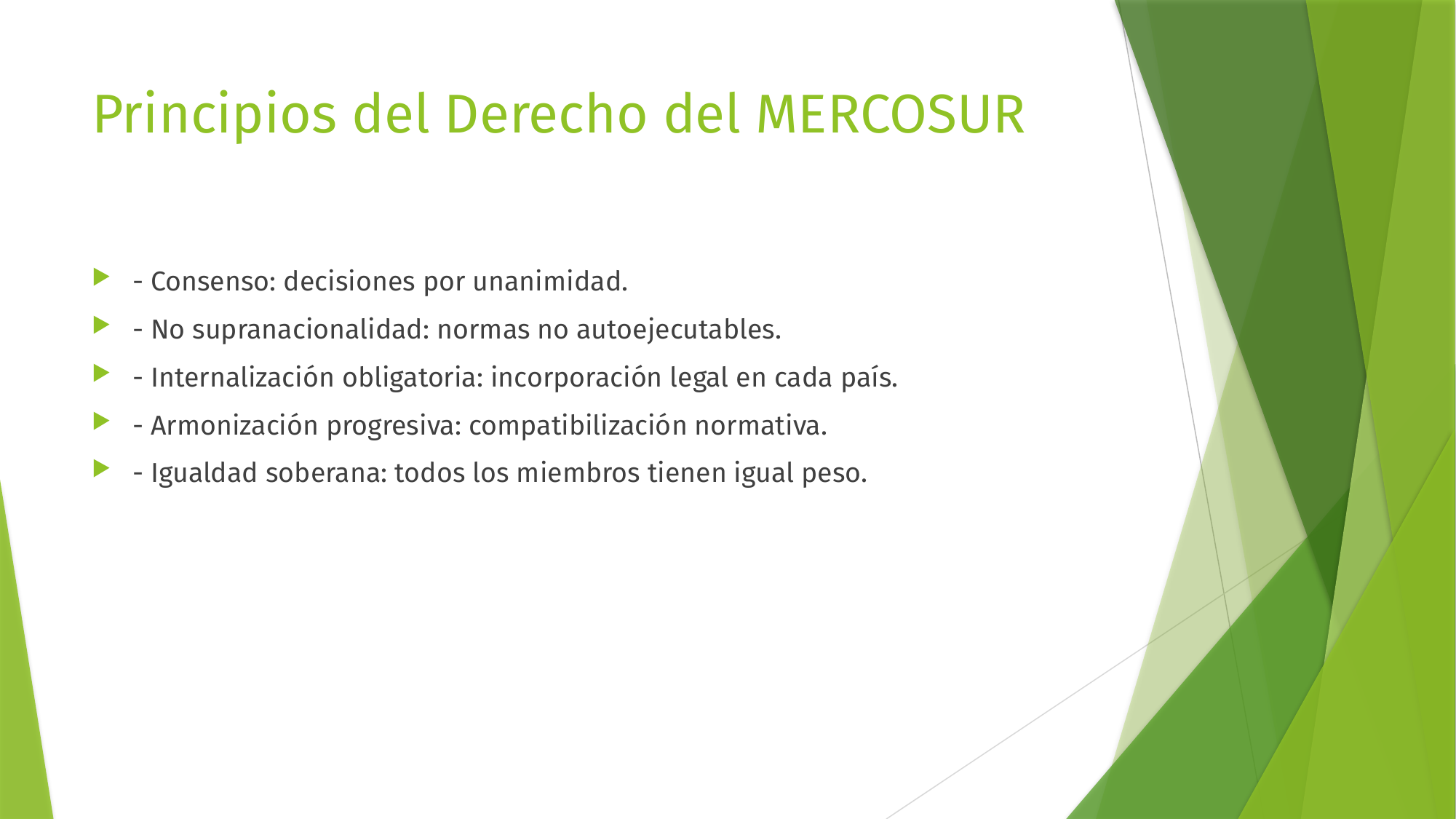

# Principios del Derecho del MERCOSUR
- Consenso: decisiones por unanimidad.
- No supranacionalidad: normas no autoejecutables.
- Internalización obligatoria: incorporación legal en cada país.
- Armonización progresiva: compatibilización normativa.
- Igualdad soberana: todos los miembros tienen igual peso.